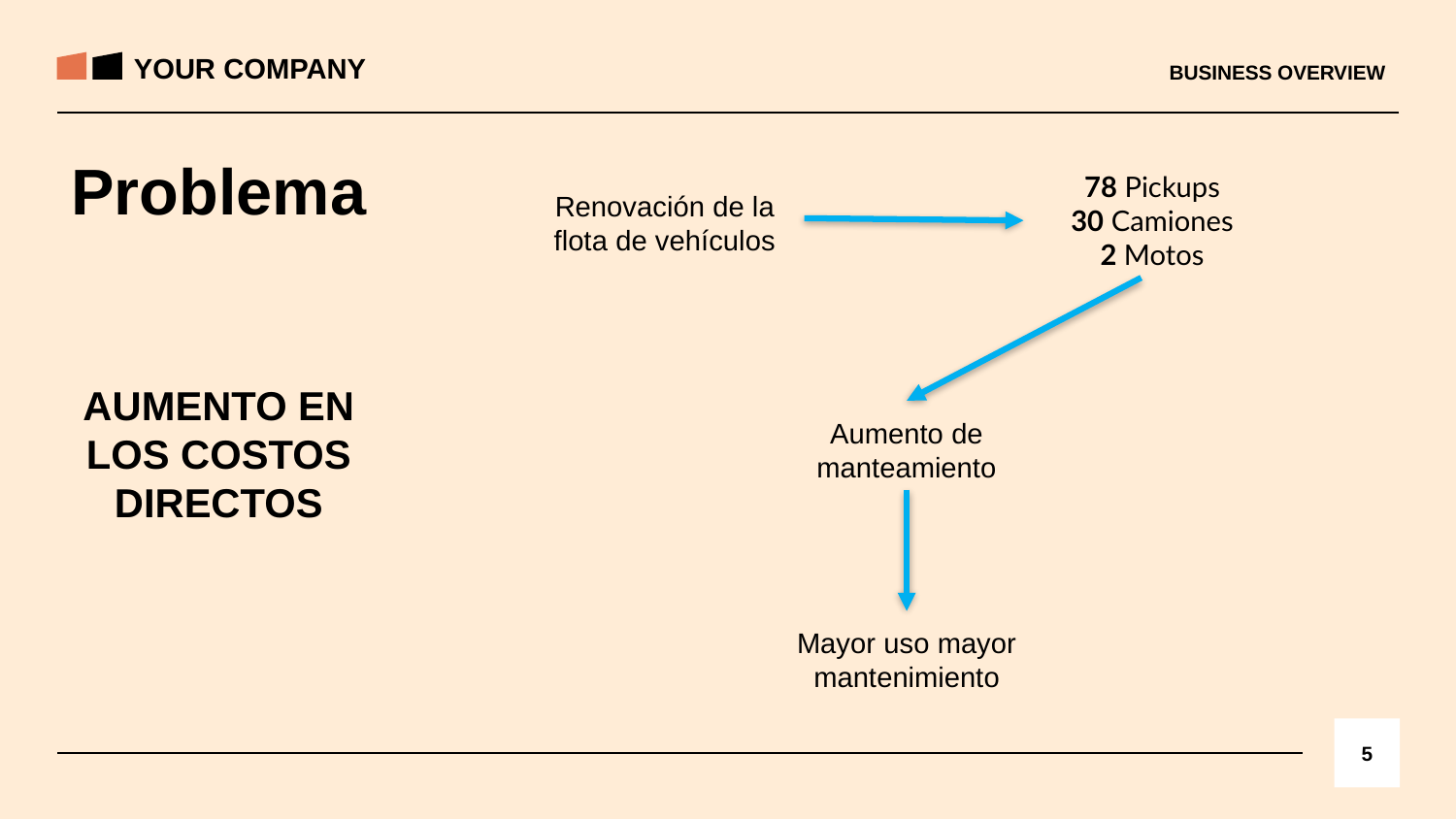

YOUR COMPANY
BUSINESS OVERVIEW

Problema
78 Pickups
30 Camiones
2 Motos
Renovación de la flota de vehículos

AUMENTO EN LOS COSTOS DIRECTOS
Aumento de manteamiento
Mayor uso mayor mantenimiento
5